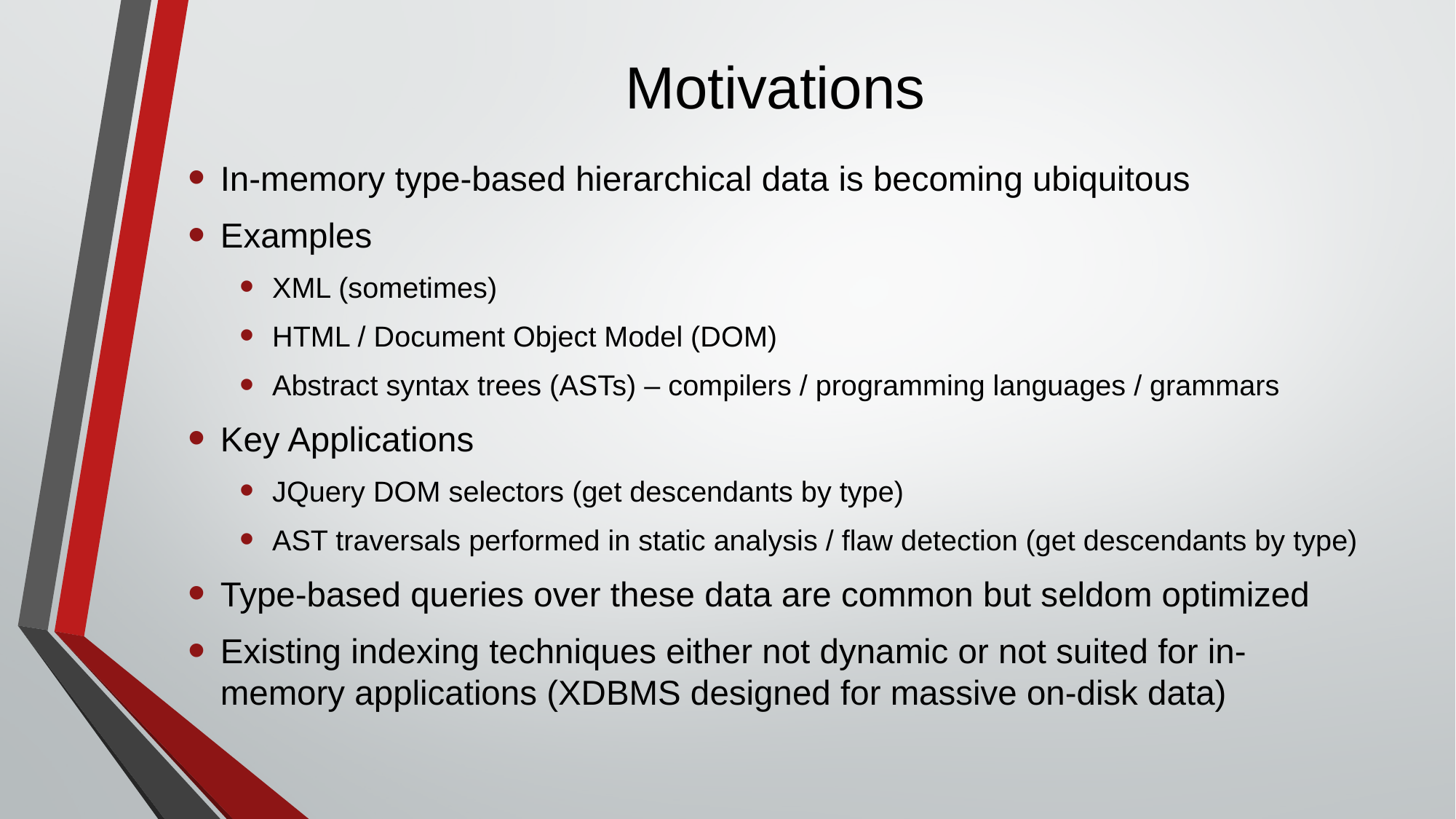

# Motivations
In-memory type-based hierarchical data is becoming ubiquitous
Examples
XML (sometimes)
HTML / Document Object Model (DOM)
Abstract syntax trees (ASTs) – compilers / programming languages / grammars
Key Applications
JQuery DOM selectors (get descendants by type)
AST traversals performed in static analysis / flaw detection (get descendants by type)
Type-based queries over these data are common but seldom optimized
Existing indexing techniques either not dynamic or not suited for in-memory applications (XDBMS designed for massive on-disk data)